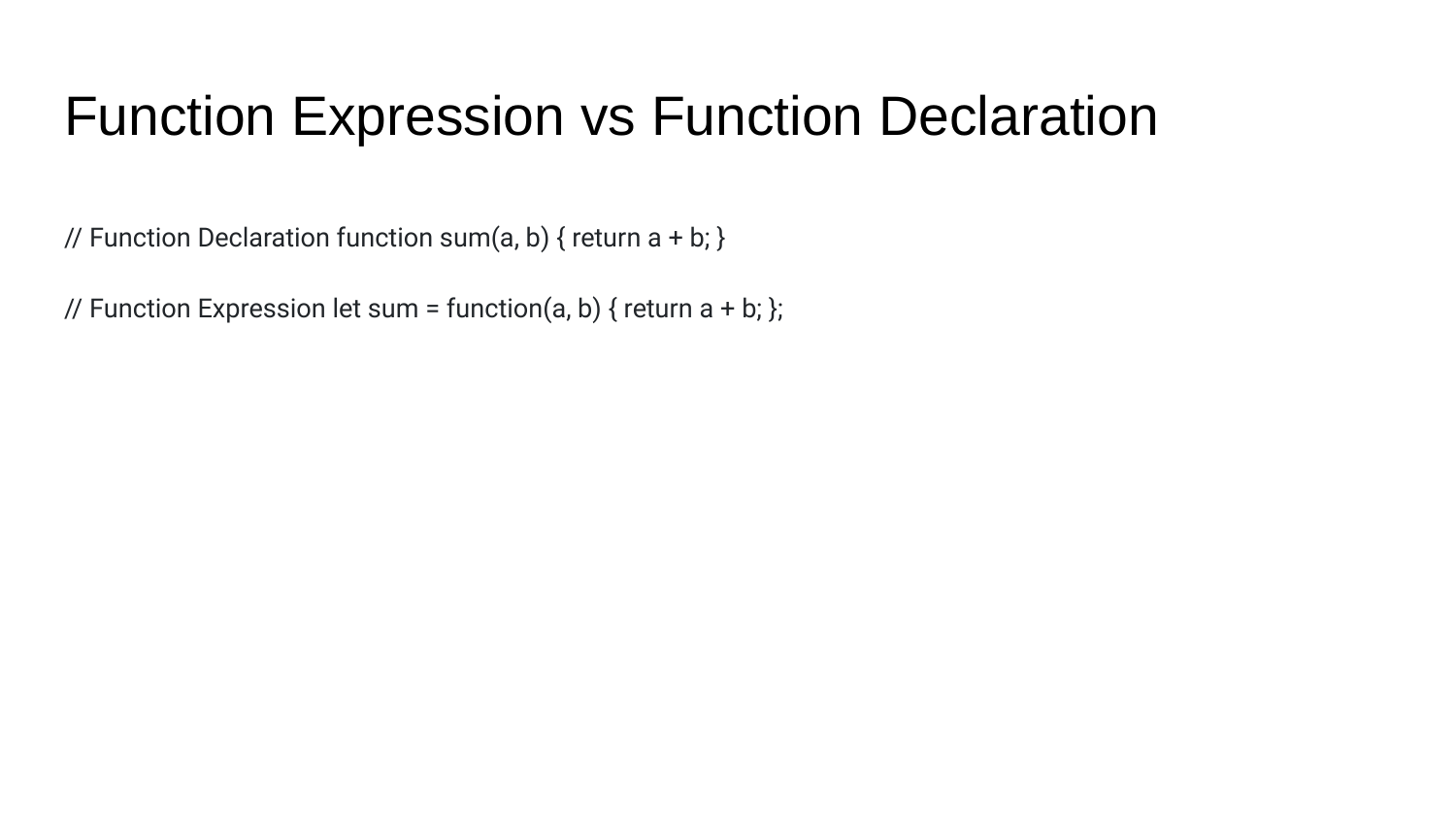

# Function Expression vs Function Declaration
// Function Declaration function sum(a, b) { return a + b; }
// Function Expression let sum = function(a, b) { return a + b; };